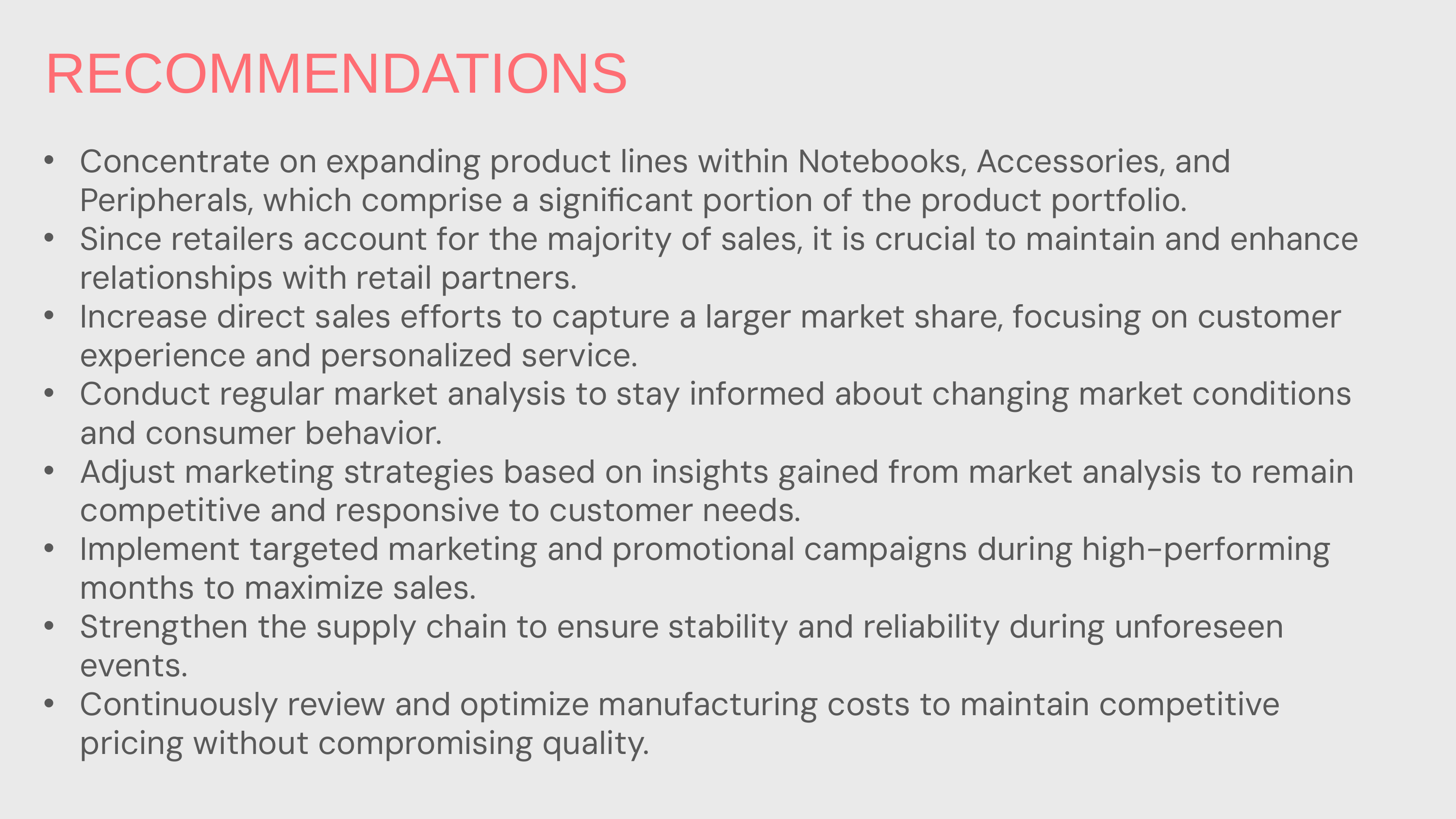

RECOMMENDATIONS
Concentrate on expanding product lines within Notebooks, Accessories, and Peripherals, which comprise a significant portion of the product portfolio.
Since retailers account for the majority of sales, it is crucial to maintain and enhance relationships with retail partners.
Increase direct sales efforts to capture a larger market share, focusing on customer experience and personalized service.
Conduct regular market analysis to stay informed about changing market conditions and consumer behavior.
Adjust marketing strategies based on insights gained from market analysis to remain competitive and responsive to customer needs.
Implement targeted marketing and promotional campaigns during high-performing months to maximize sales.
Strengthen the supply chain to ensure stability and reliability during unforeseen events.
Continuously review and optimize manufacturing costs to maintain competitive pricing without compromising quality.